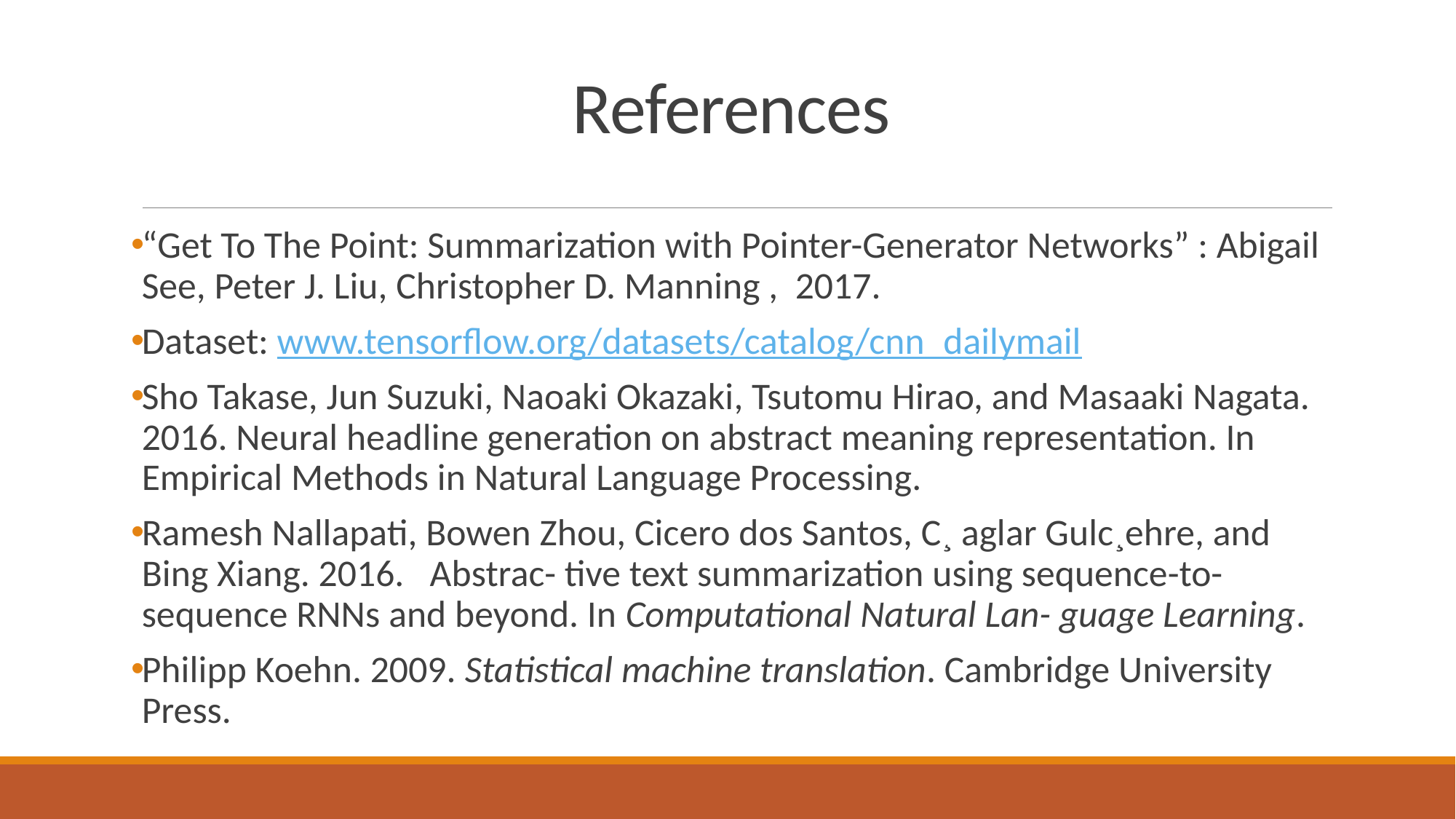

# References
“Get To The Point: Summarization with Pointer-Generator Networks” : Abigail See, Peter J. Liu, Christopher D. Manning ,  2017.
Dataset: www.tensorflow.org/datasets/catalog/cnn_dailymail
Sho Takase, Jun Suzuki, Naoaki Okazaki, Tsutomu Hirao, and Masaaki Nagata. 2016. Neural headline generation on abstract meaning representation. In Empirical Methods in Natural Language Processing.
Ramesh Nallapati, Bowen Zhou, Cicero dos Santos, C¸ aglar Gulc¸ehre, and Bing Xiang. 2016.   Abstrac- tive text summarization using sequence-to-sequence RNNs and beyond. In Computational Natural Lan- guage Learning.
Philipp Koehn. 2009. Statistical machine translation. Cambridge University Press.